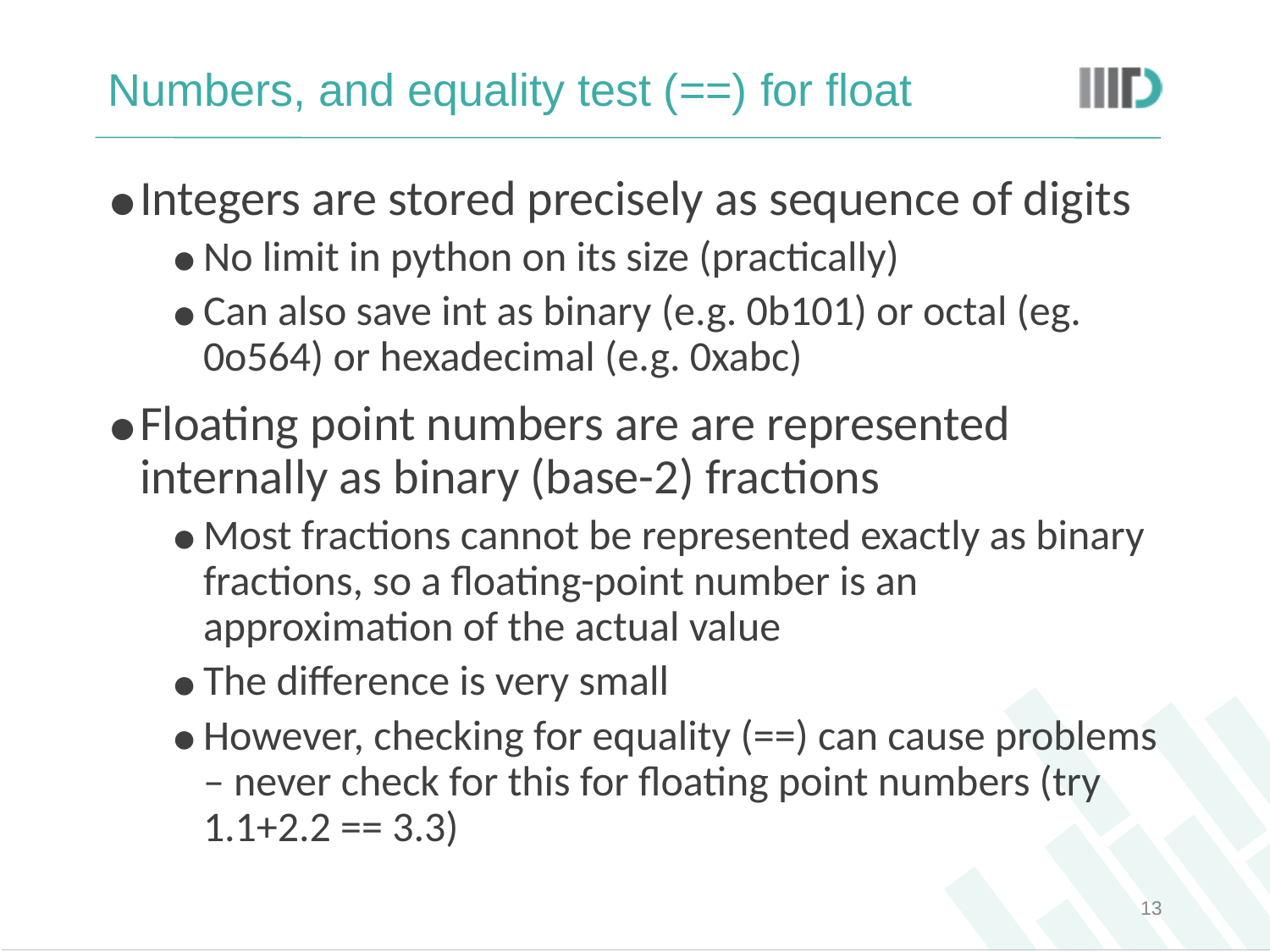

# Numbers, and equality test (==) for float
Integers are stored precisely as sequence of digits
No limit in python on its size (practically)
Can also save int as binary (e.g. 0b101) or octal (eg. 0o564) or hexadecimal (e.g. 0xabc)
Floating point numbers are are represented internally as binary (base-2) fractions
Most fractions cannot be represented exactly as binary fractions, so a floating-point number is an approximation of the actual value
The difference is very small
However, checking for equality (==) can cause problems – never check for this for floating point numbers (try 1.1+2.2 == 3.3)
13